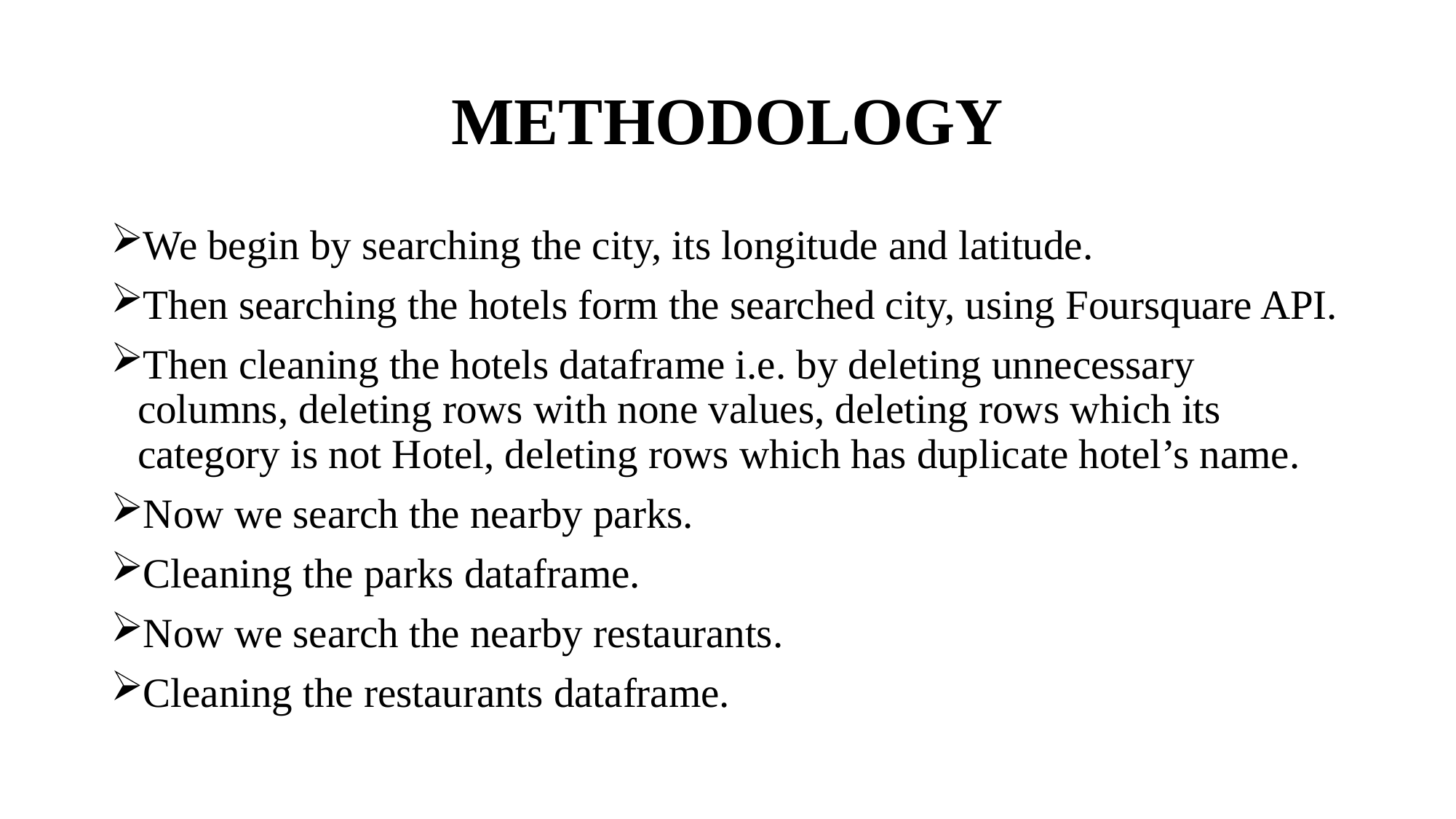

# METHODOLOGY
We begin by searching the city, its longitude and latitude.
Then searching the hotels form the searched city, using Foursquare API.
Then cleaning the hotels dataframe i.e. by deleting unnecessary columns, deleting rows with none values, deleting rows which its category is not Hotel, deleting rows which has duplicate hotel’s name.
Now we search the nearby parks.
Cleaning the parks dataframe.
Now we search the nearby restaurants.
Cleaning the restaurants dataframe.